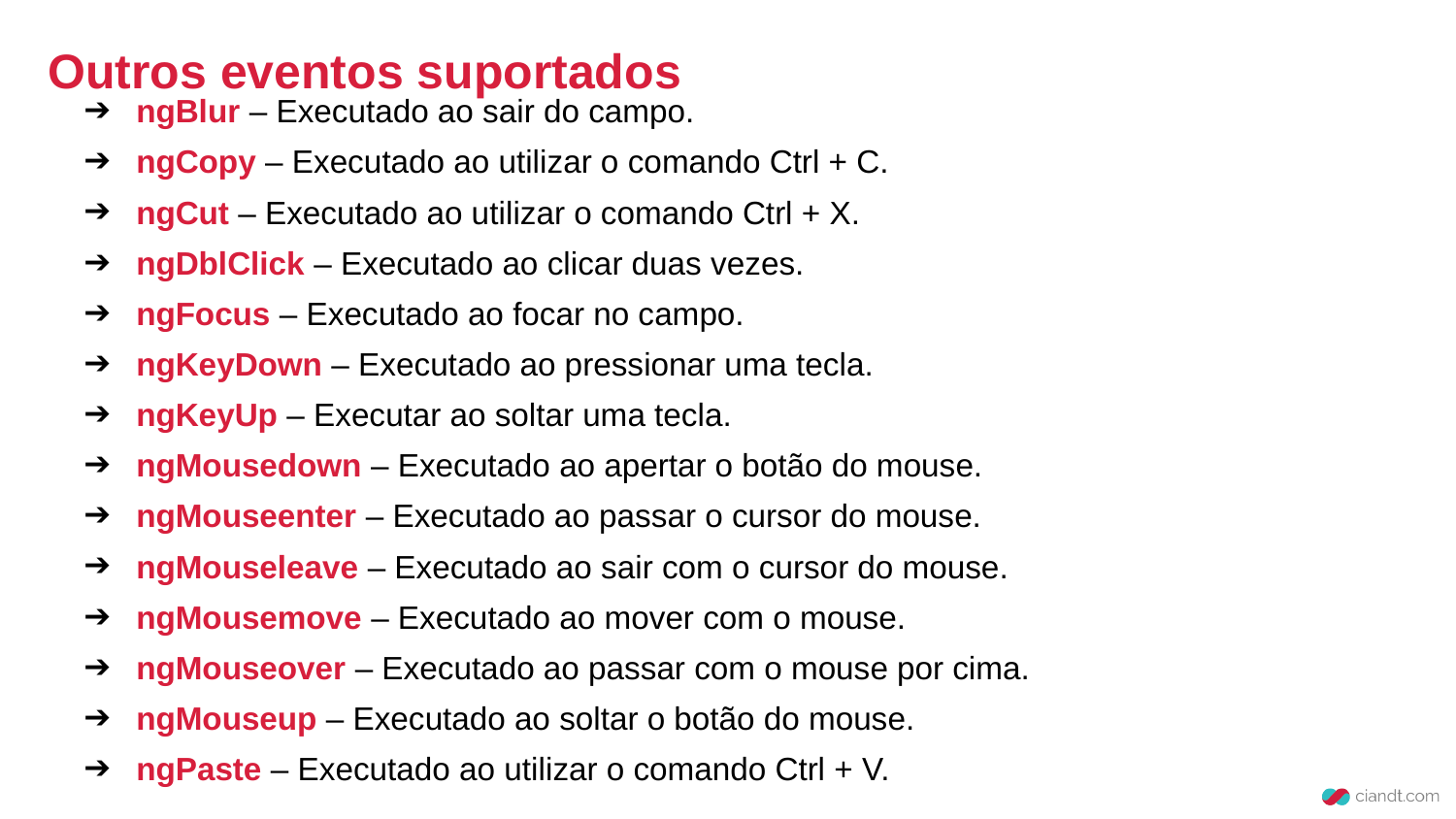

# Outros eventos suportados

ngBlur – Executado ao sair do campo.
ngCopy – Executado ao utilizar o comando Ctrl + C.
ngCut – Executado ao utilizar o comando Ctrl + X.
ngDblClick – Executado ao clicar duas vezes.
ngFocus – Executado ao focar no campo.
ngKeyDown – Executado ao pressionar uma tecla.
ngKeyUp – Executar ao soltar uma tecla.
ngMousedown – Executado ao apertar o botão do mouse.
ngMouseenter – Executado ao passar o cursor do mouse.
ngMouseleave – Executado ao sair com o cursor do mouse.
ngMousemove – Executado ao mover com o mouse.
ngMouseover – Executado ao passar com o mouse por cima.
ngMouseup – Executado ao soltar o botão do mouse.
ngPaste – Executado ao utilizar o comando Ctrl + V.